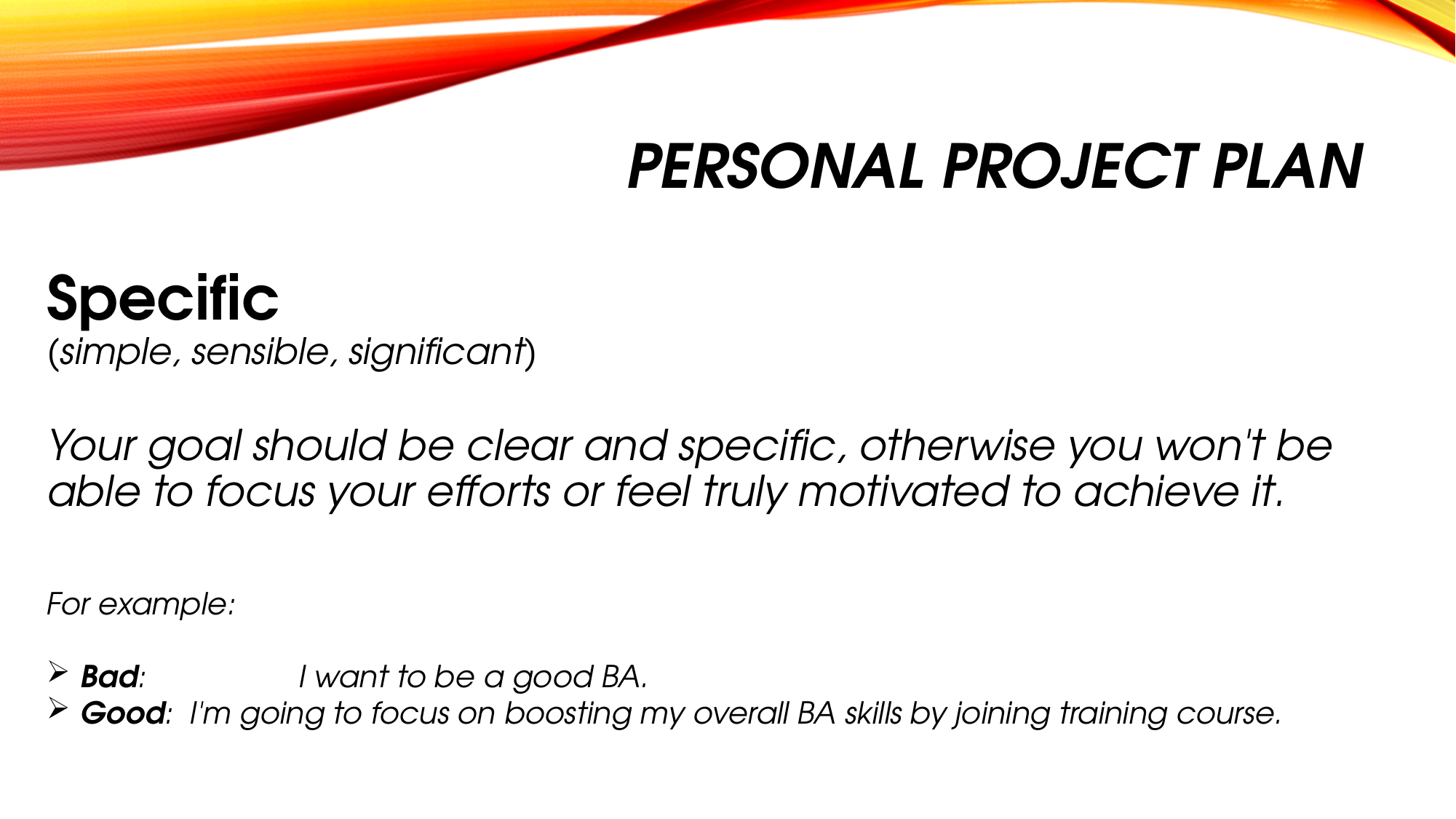

# Personal project plan
Specific
(simple, sensible, significant)
Your goal should be clear and specific, otherwise you won't be able to focus your efforts or feel truly motivated to achieve it.
For example:

Bad: 		I want to be a good BA.
Good: 	I'm going to focus on boosting my overall BA skills by joining training course.